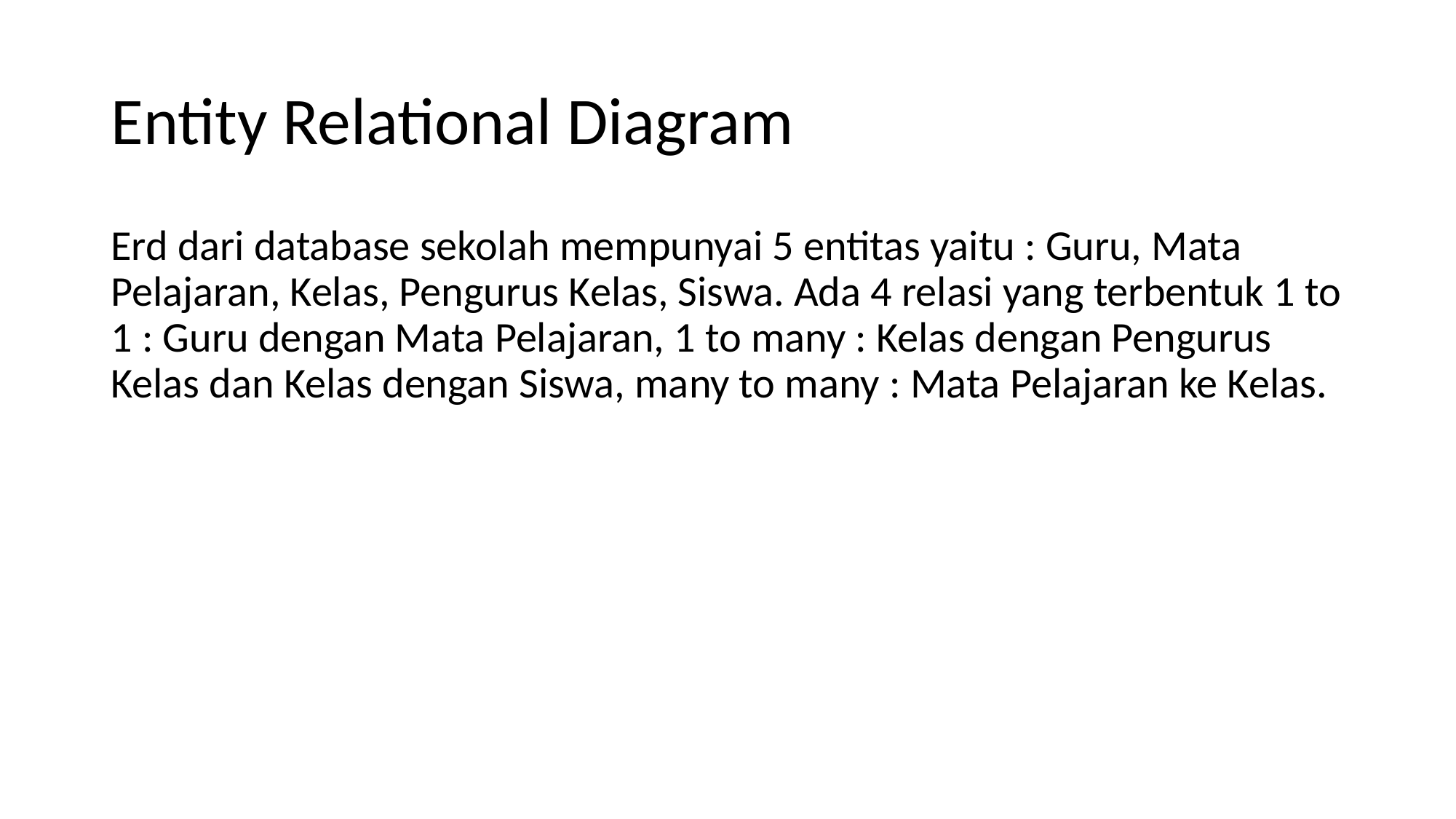

# Entity Relational Diagram
Erd dari database sekolah mempunyai 5 entitas yaitu : Guru, Mata Pelajaran, Kelas, Pengurus Kelas, Siswa. Ada 4 relasi yang terbentuk 1 to 1 : Guru dengan Mata Pelajaran, 1 to many : Kelas dengan Pengurus Kelas dan Kelas dengan Siswa, many to many : Mata Pelajaran ke Kelas.